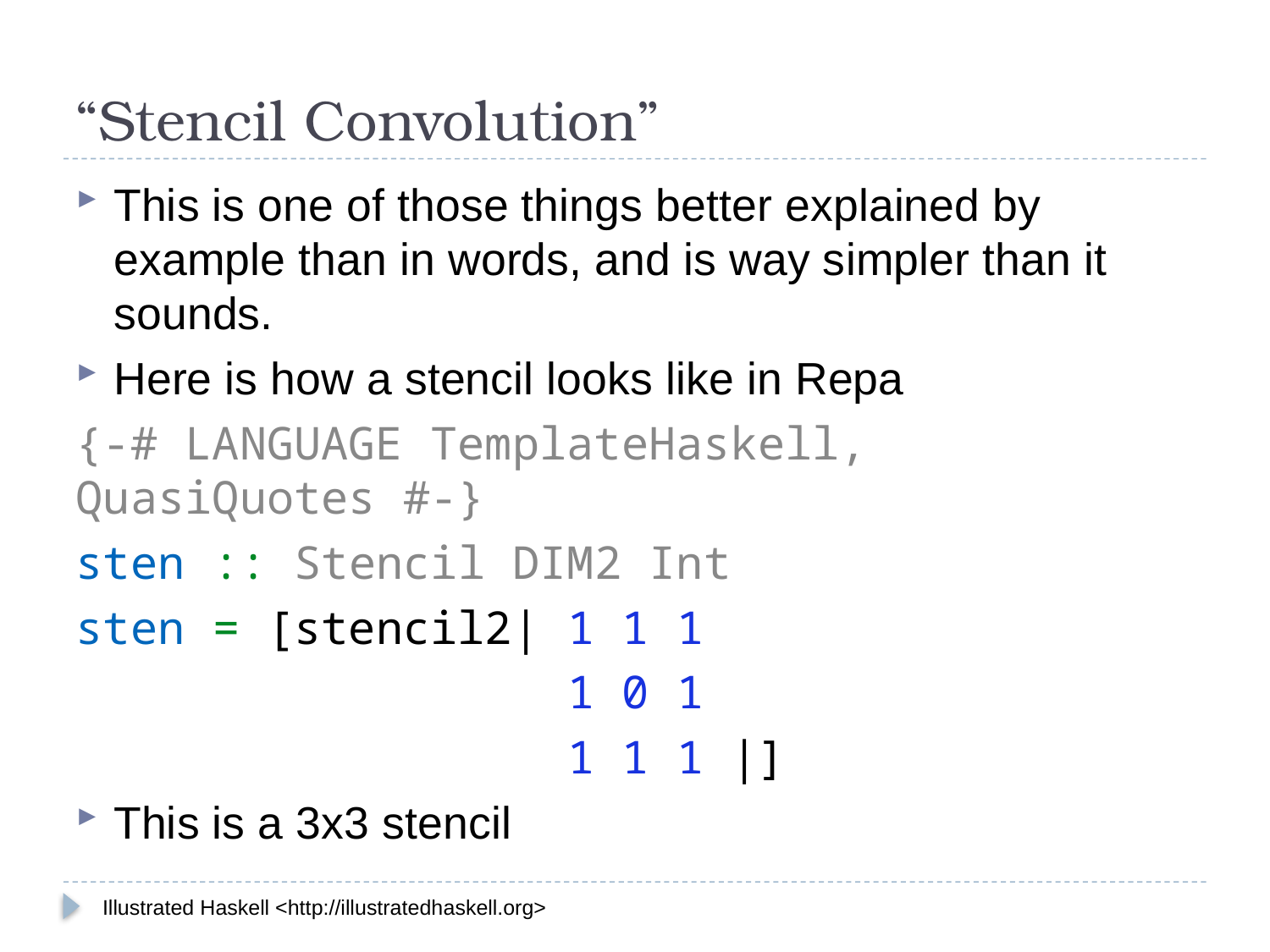

# “Stencil Convolution”
This is one of those things better explained by example than in words, and is way simpler than it sounds.
Here is how a stencil looks like in Repa
{-# LANGUAGE TemplateHaskell, QuasiQuotes #-}
sten :: Stencil DIM2 Int
sten = [stencil2| 1 1 1
                  1 0 1
                  1 1 1 |]
This is a 3x3 stencil